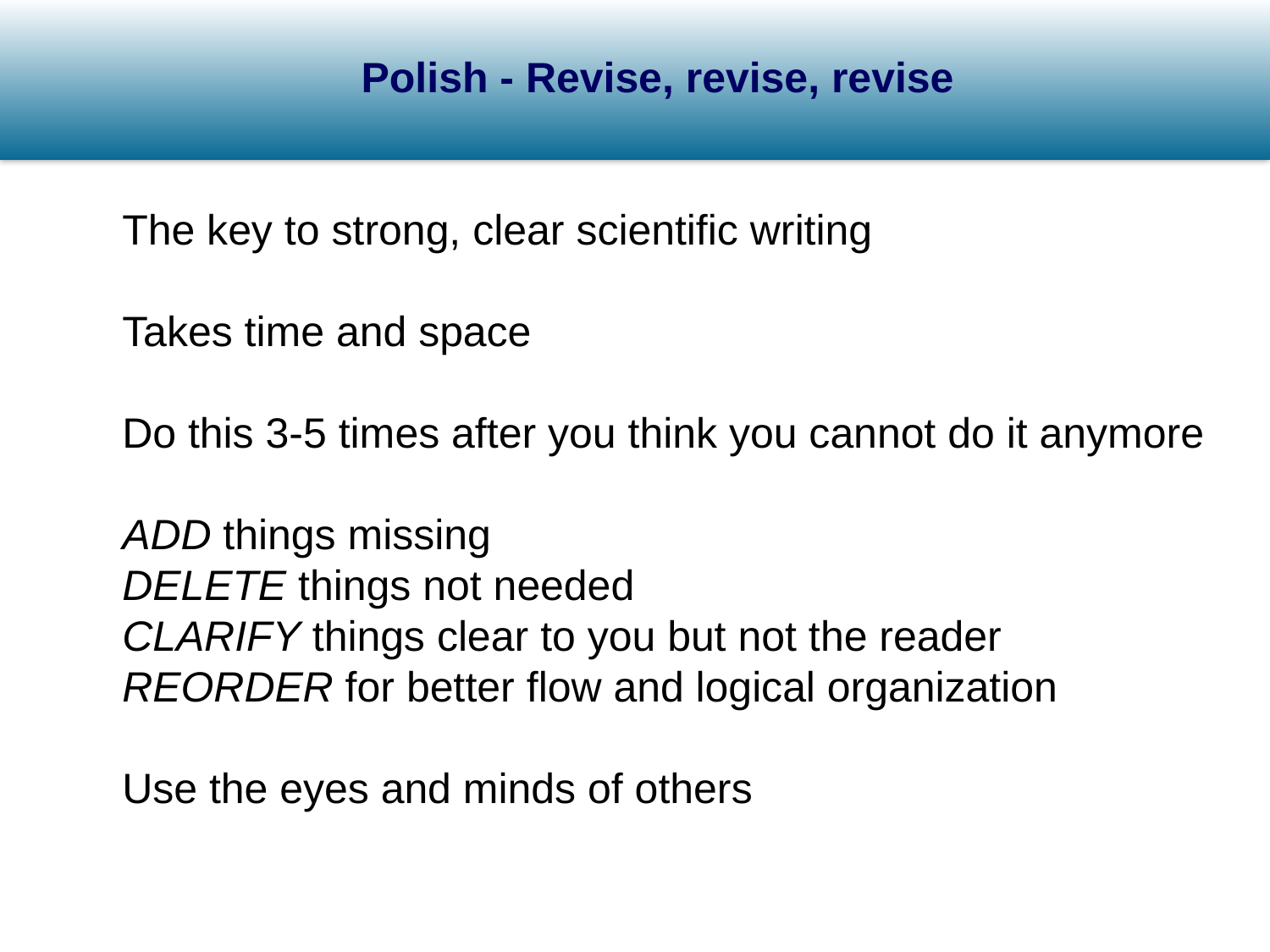

Polish - Revise, revise, revise

The key to strong, clear scientific writing

Takes time and space

Do this 3-5 times after you think you cannot do it anymore

ADD things missing
DELETE things not needed
CLARIFY things clear to you but not the reader
REORDER for better flow and logical organization

Use the eyes and minds of others